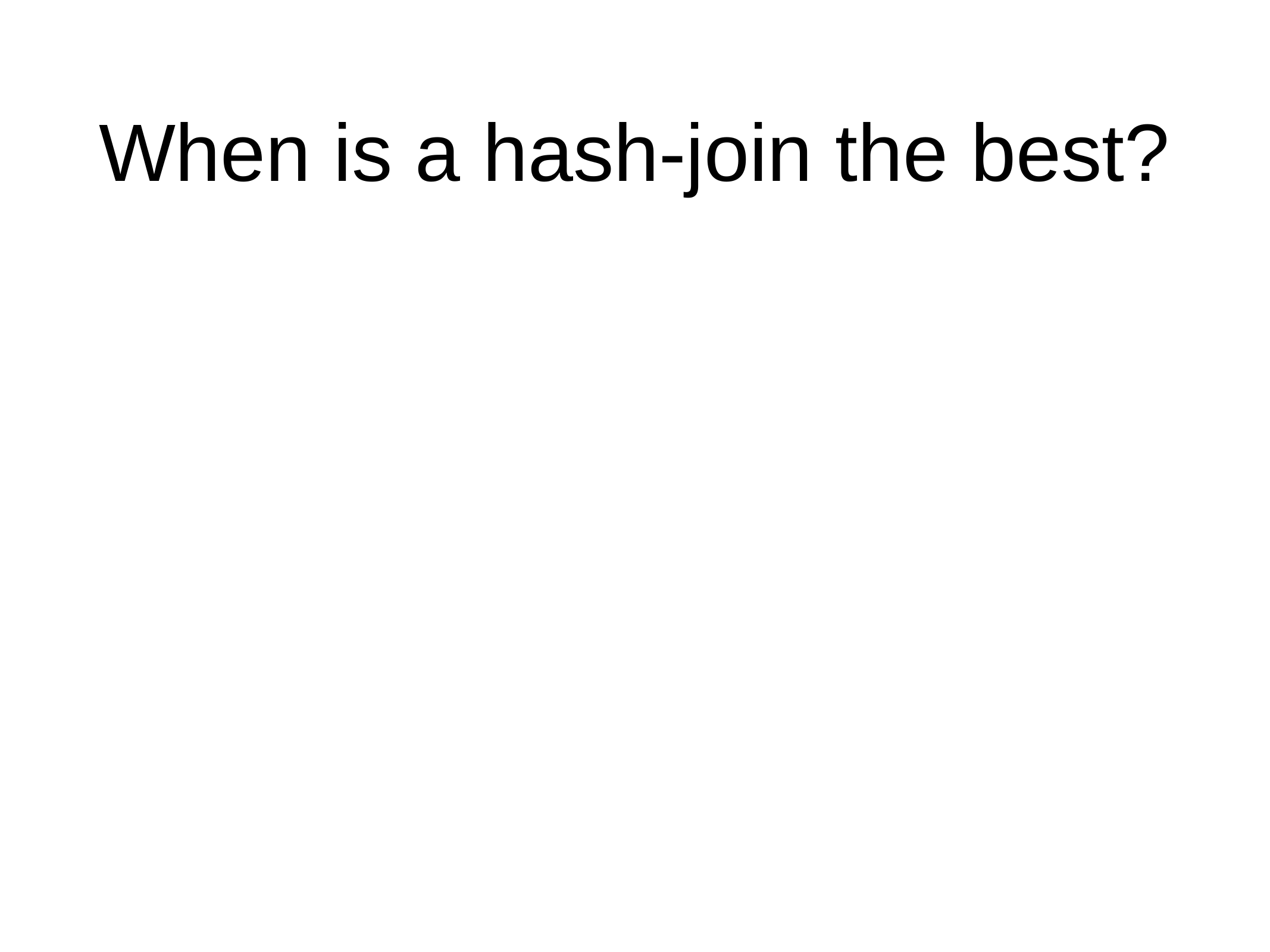

# When is a hash-join the best?